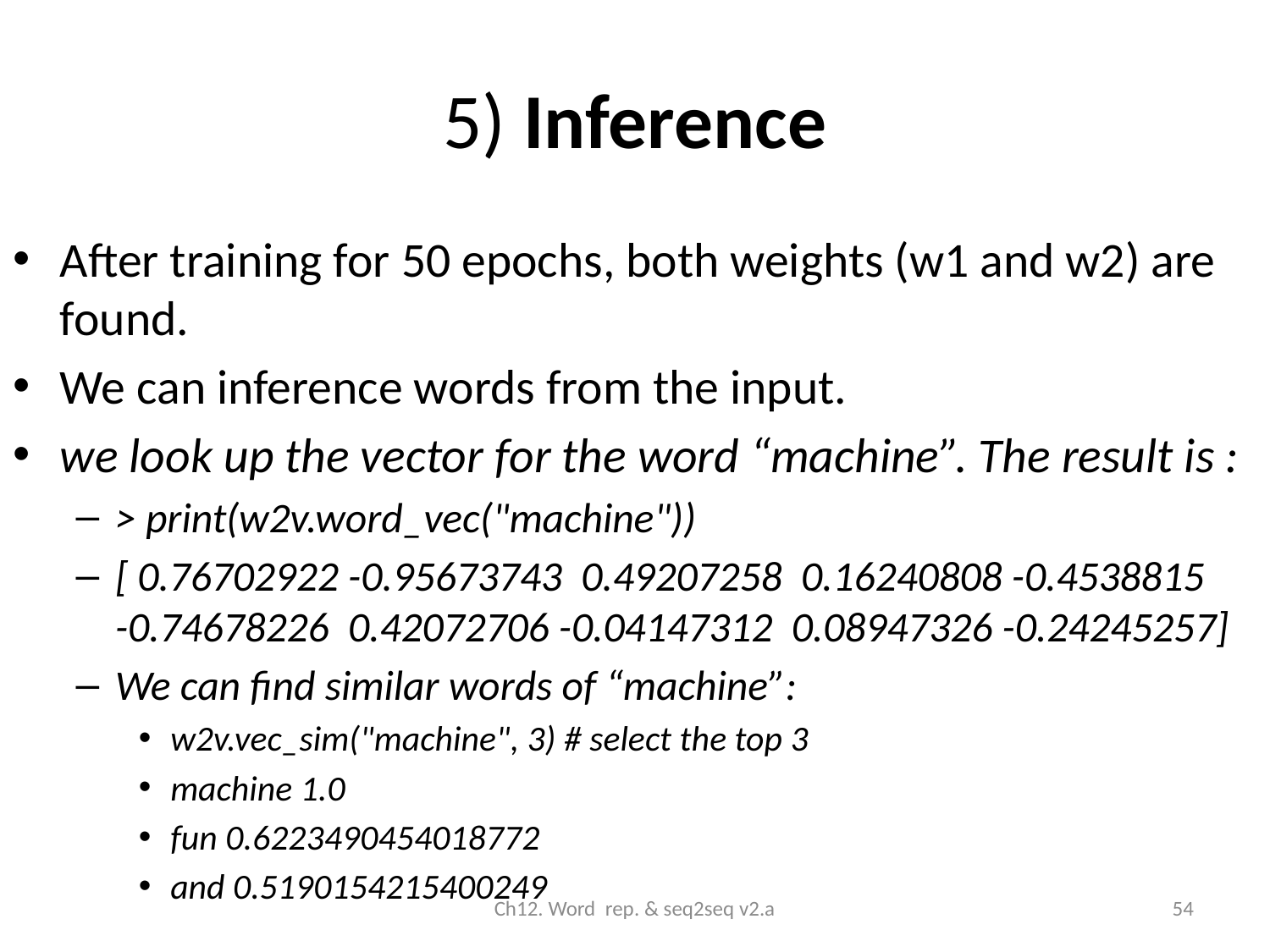

# 5) Inference
After training for 50 epochs, both weights (w1 and w2) are found.
We can inference words from the input.
we look up the vector for the word “machine”. The result is :
> print(w2v.word_vec("machine"))
[ 0.76702922 -0.95673743  0.49207258  0.16240808 -0.4538815      -0.74678226  0.42072706 -0.04147312  0.08947326 -0.24245257]
We can find similar words of “machine”:
w2v.vec_sim("machine", 3) # select the top 3
machine 1.0
fun 0.6223490454018772
and 0.5190154215400249

Ch12. Word  rep. & seq2seq v2.a
54